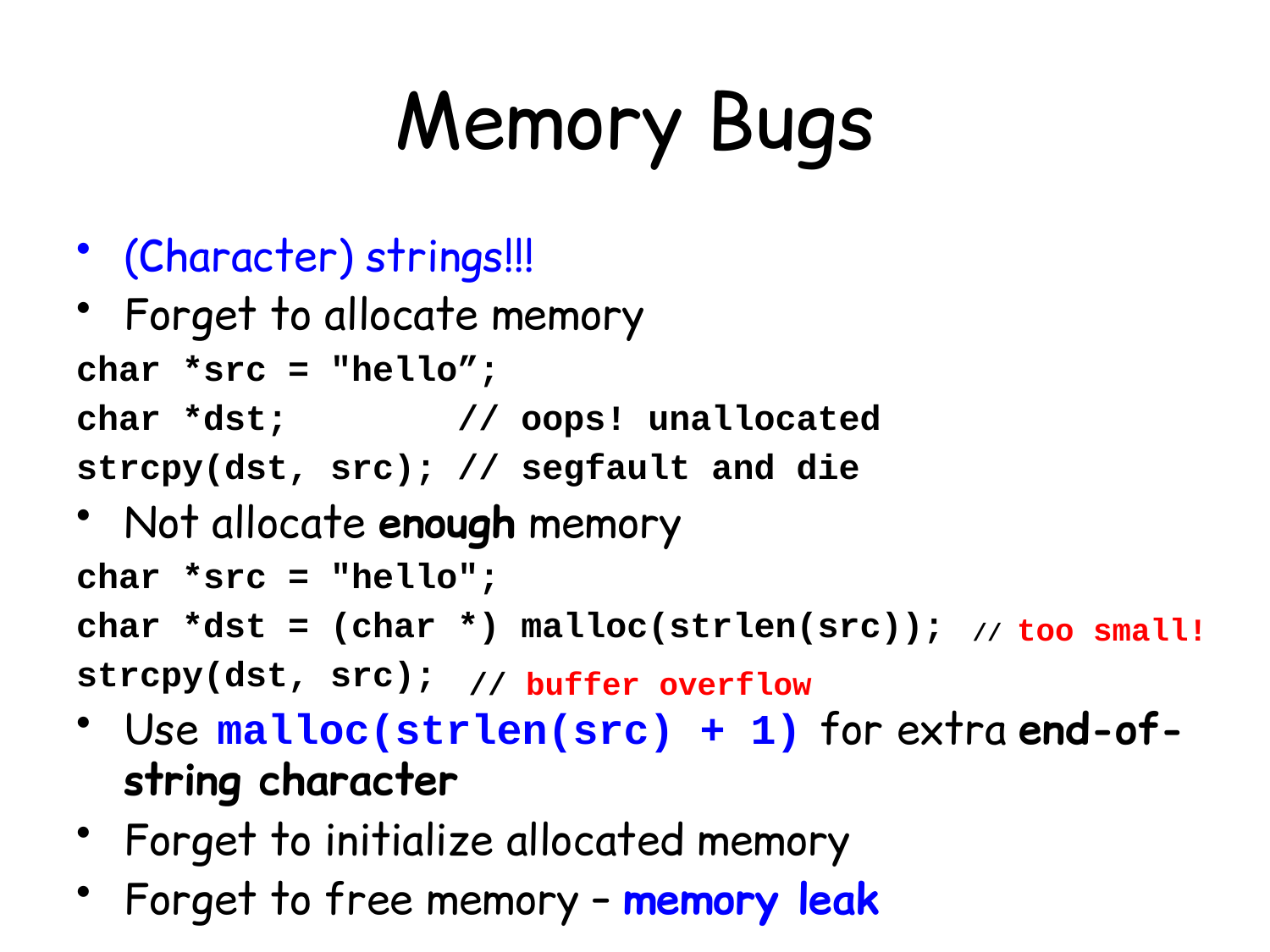

# Memory Bugs
(Character) strings!!!
Forget to allocate memory
char *src = "hello”;
char *dst;        // oops! unallocated
strcpy(dst, src); // segfault and die
Not allocate enough memory
char *src = "hello";
char *dst = (char *) malloc(strlen(src));
strcpy(dst, src);
Use malloc(strlen(src) + 1) for extra end-of-string character
Forget to initialize allocated memory
Forget to free memory – memory leak

// too small!
// buffer overflow